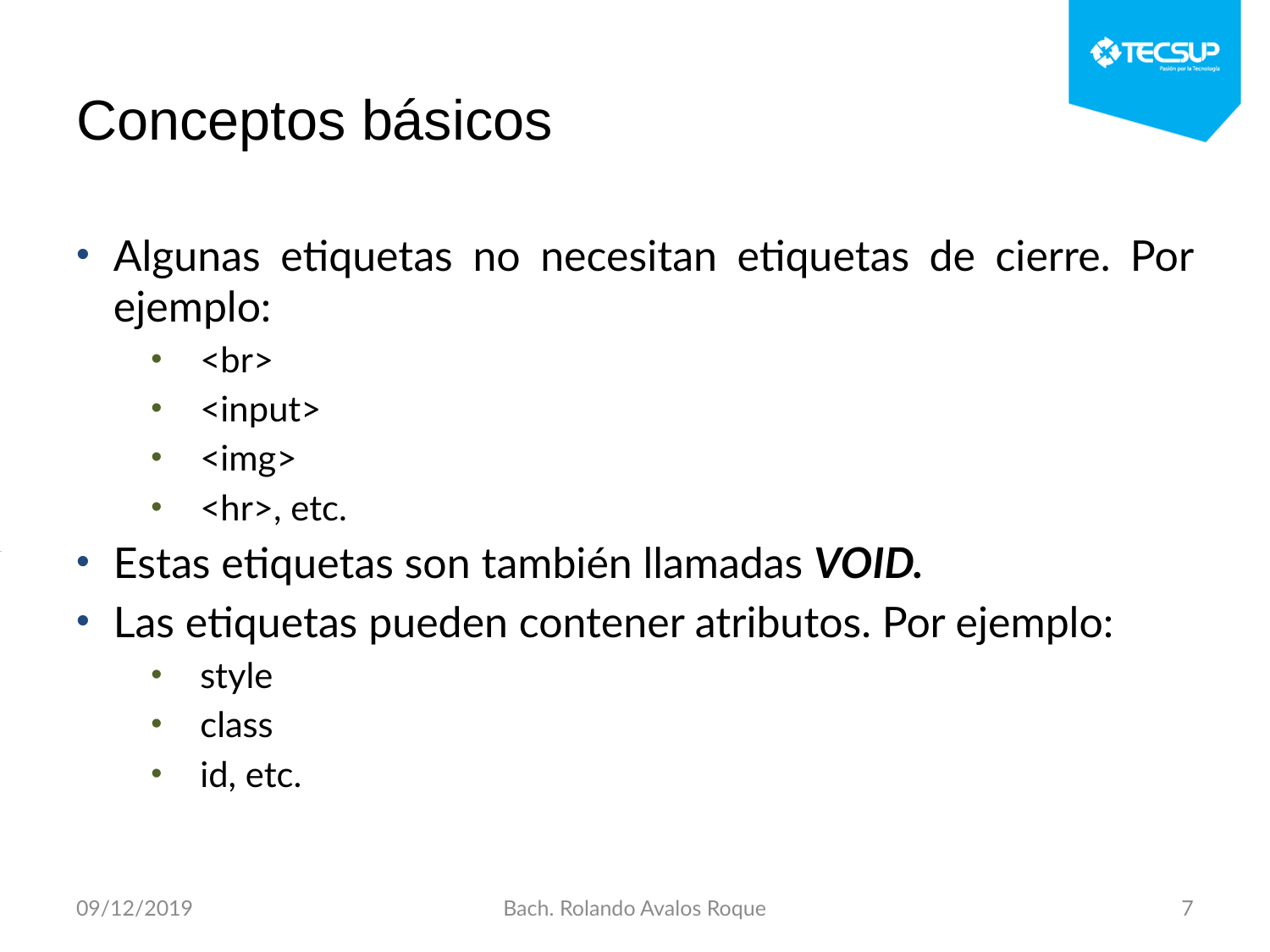

# Conceptos básicos
Algunas etiquetas no necesitan etiquetas de cierre. Por ejemplo:
<br>
<input>
<img>
<hr>, etc.
Estas etiquetas son también llamadas VOID.
Las etiquetas pueden contener atributos. Por ejemplo:
style
class
id, etc.

09/12/2019
Bach. Rolando Avalos Roque
7